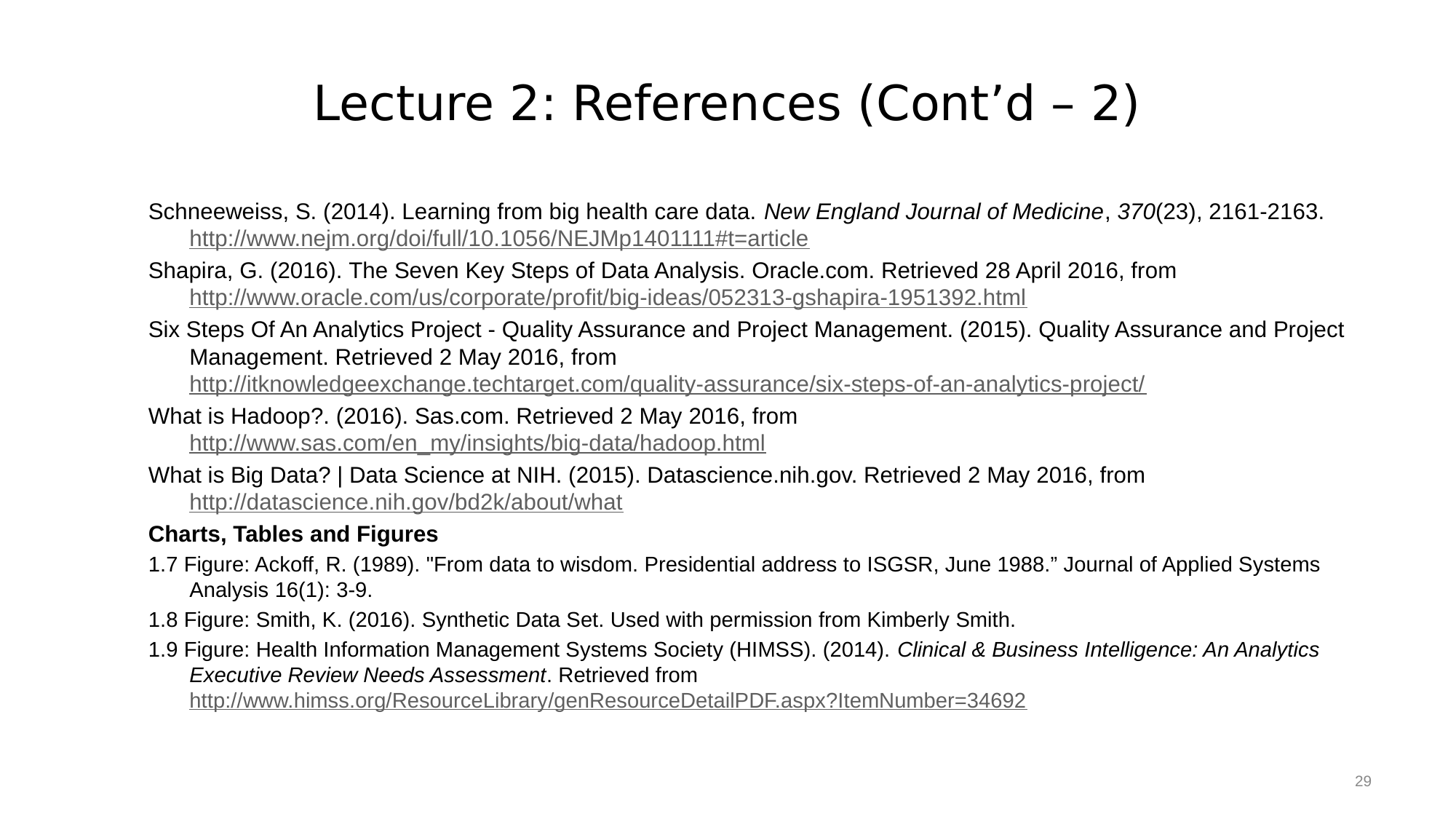

# Lecture 2: References (Cont’d – 2)
Schneeweiss, S. (2014). Learning from big health care data. New England Journal of Medicine, 370(23), 2161-2163. http://www.nejm.org/doi/full/10.1056/NEJMp1401111#t=article
Shapira, G. (2016). The Seven Key Steps of Data Analysis. Oracle.com. Retrieved 28 April 2016, from http://www.oracle.com/us/corporate/profit/big-ideas/052313-gshapira-1951392.html
Six Steps Of An Analytics Project - Quality Assurance and Project Management. (2015). Quality Assurance and Project Management. Retrieved 2 May 2016, from http://itknowledgeexchange.techtarget.com/quality-assurance/six-steps-of-an-analytics-project/
What is Hadoop?. (2016). Sas.com. Retrieved 2 May 2016, from http://www.sas.com/en_my/insights/big-data/hadoop.html
What is Big Data? | Data Science at NIH. (2015). Datascience.nih.gov. Retrieved 2 May 2016, from http://datascience.nih.gov/bd2k/about/what
Charts, Tables and Figures
1.7 Figure: Ackoff, R. (1989). "From data to wisdom. Presidential address to ISGSR, June 1988.” Journal of Applied Systems Analysis 16(1): 3-9.
1.8 Figure: Smith, K. (2016). Synthetic Data Set. Used with permission from Kimberly Smith.
1.9 Figure: Health Information Management Systems Society (HIMSS). (2014). Clinical & Business Intelligence: An Analytics Executive Review Needs Assessment. Retrieved from http://www.himss.org/ResourceLibrary/genResourceDetailPDF.aspx?ItemNumber=34692
29